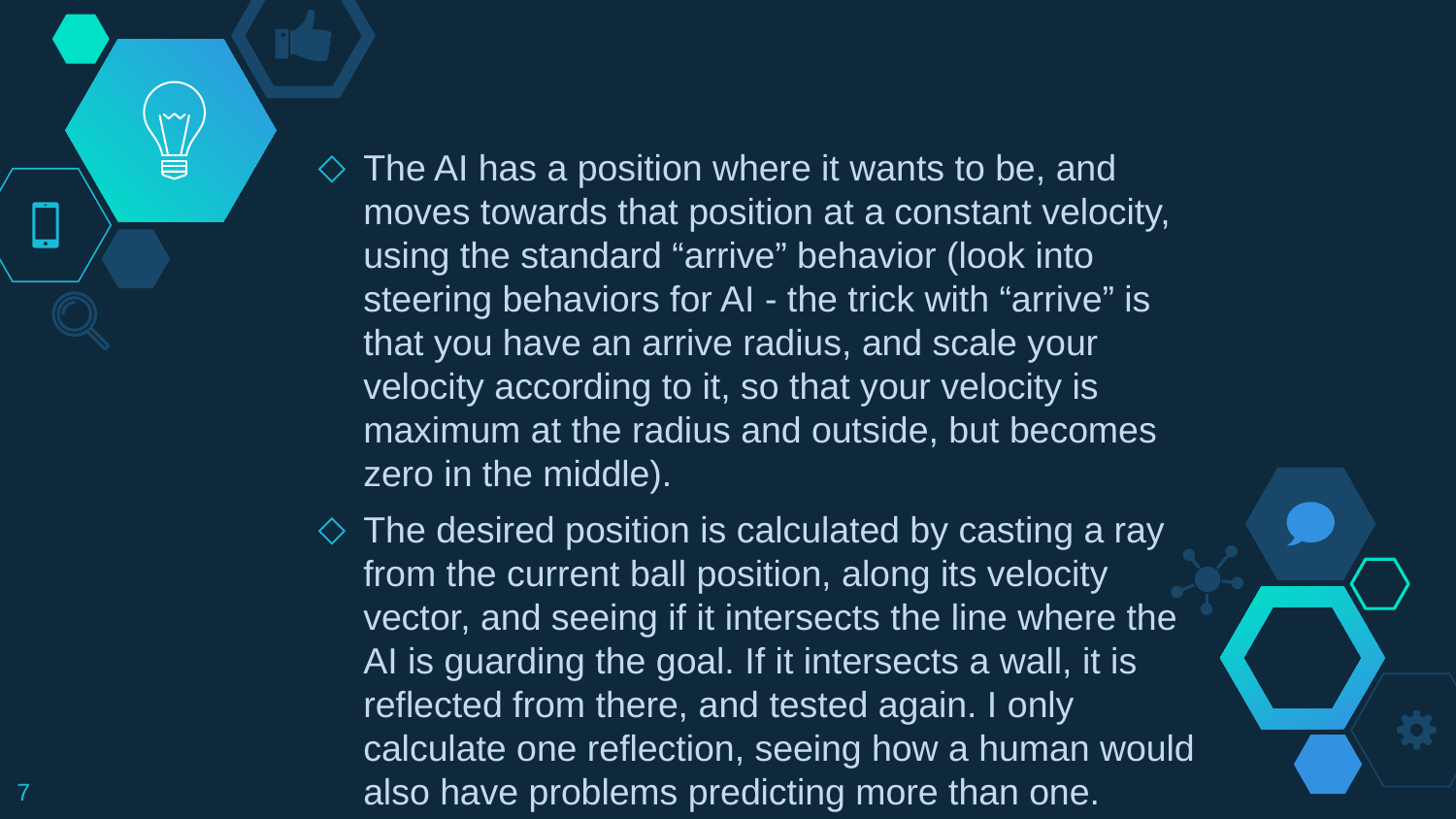

The AI has a position where it wants to be, and moves towards that position at a constant velocity, using the standard “arrive” behavior (look into steering behaviors for AI - the trick with “arrive” is that you have an arrive radius, and scale your velocity according to it, so that your velocity is maximum at the radius and outside, but becomes zero in the middle).
The desired position is calculated by casting a ray from the current ball position, along its velocity vector, and seeing if it intersects the line where the AI is guarding the goal. If it intersects a wall, it is reflected from there, and tested again. I only calculate one reflection, seeing how a human would also have problems predicting more than one.
7